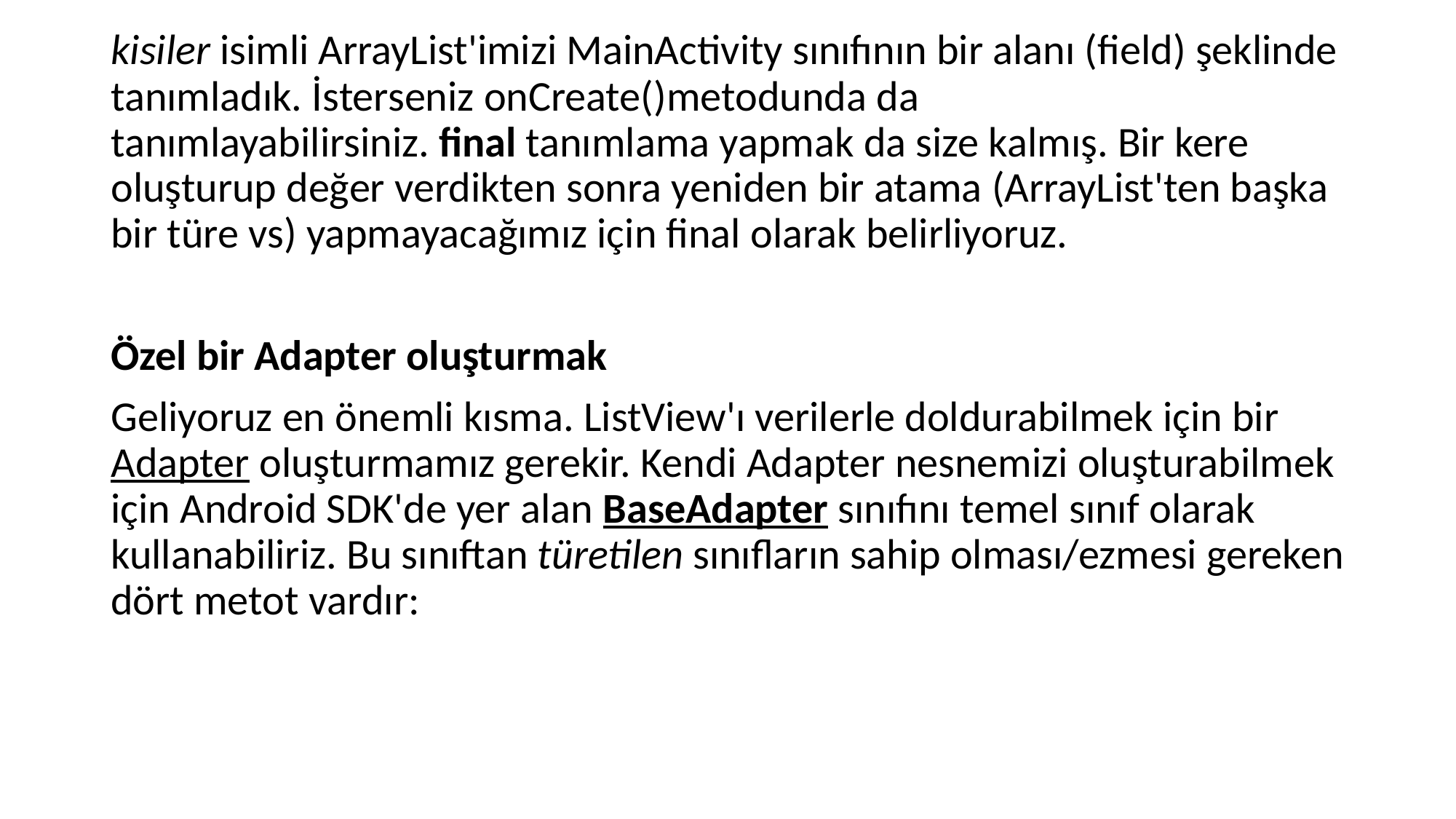

kisiler isimli ArrayList'imizi MainActivity sınıfının bir alanı (field) şeklinde tanımladık. İsterseniz onCreate()metodunda da tanımlayabilirsiniz. final tanımlama yapmak da size kalmış. Bir kere oluşturup değer verdikten sonra yeniden bir atama (ArrayList'ten başka bir türe vs) yapmayacağımız için final olarak belirliyoruz.

Özel bir Adapter oluşturmak
Geliyoruz en önemli kısma. ListView'ı verilerle doldurabilmek için bir Adapter oluşturmamız gerekir. Kendi Adapter nesnemizi oluşturabilmek için Android SDK'de yer alan BaseAdapter sınıfını temel sınıf olarak kullanabiliriz. Bu sınıftan türetilen sınıfların sahip olması/ezmesi gereken dört metot vardır: